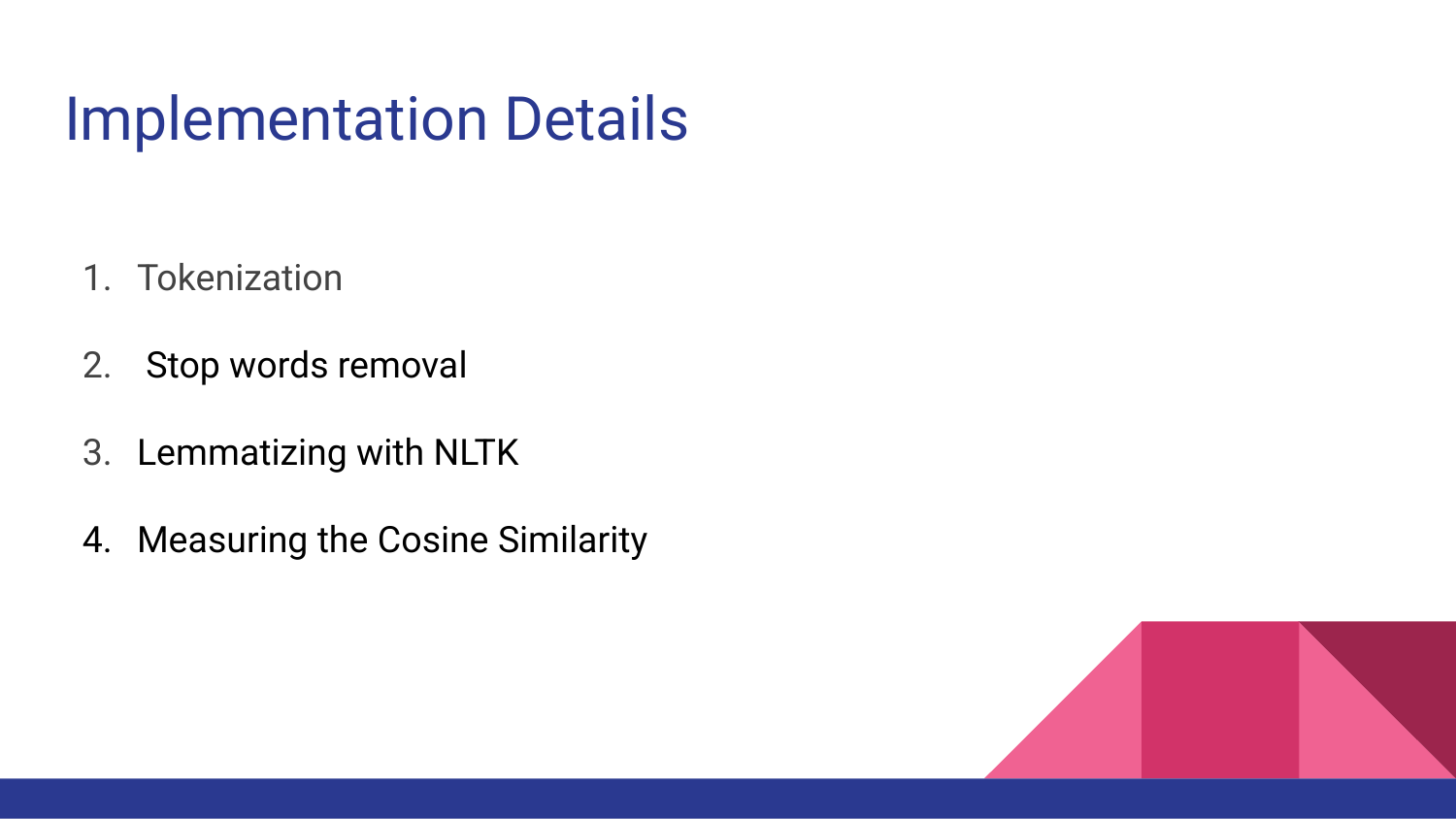

# Implementation Details
Tokenization
 Stop words removal
Lemmatizing with NLTK
Measuring the Cosine Similarity